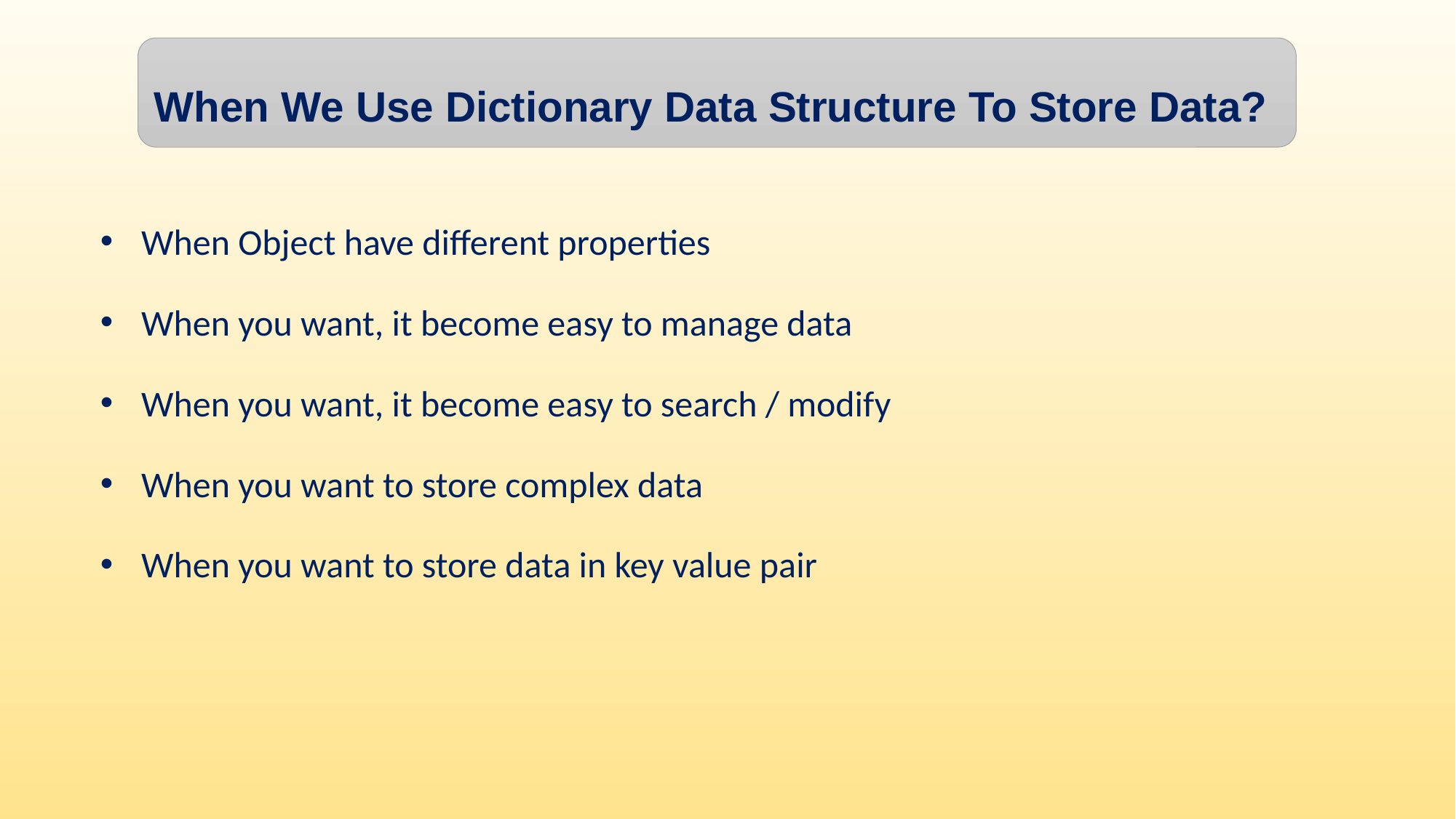

When We Use Dictionary Data Structure To Store Data?
When Object have different properties
When you want, it become easy to manage data
When you want, it become easy to search / modify
When you want to store complex data
When you want to store data in key value pair